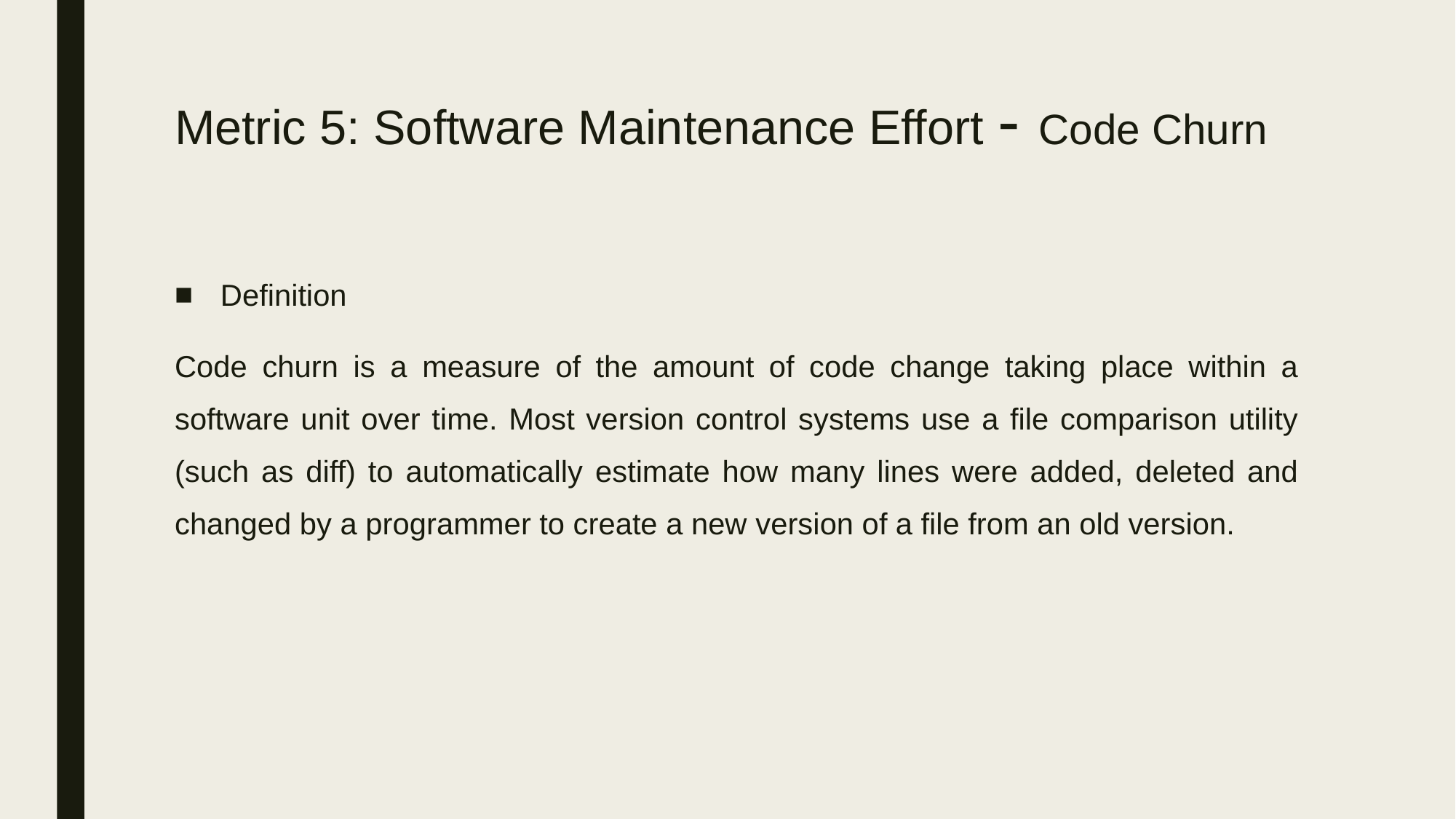

# Metric 5: Software Maintenance Effort - Code Churn
Definition
Code churn is a measure of the amount of code change taking place within a software unit over time. Most version control systems use a file comparison utility (such as diff) to automatically estimate how many lines were added, deleted and changed by a programmer to create a new version of a file from an old version.